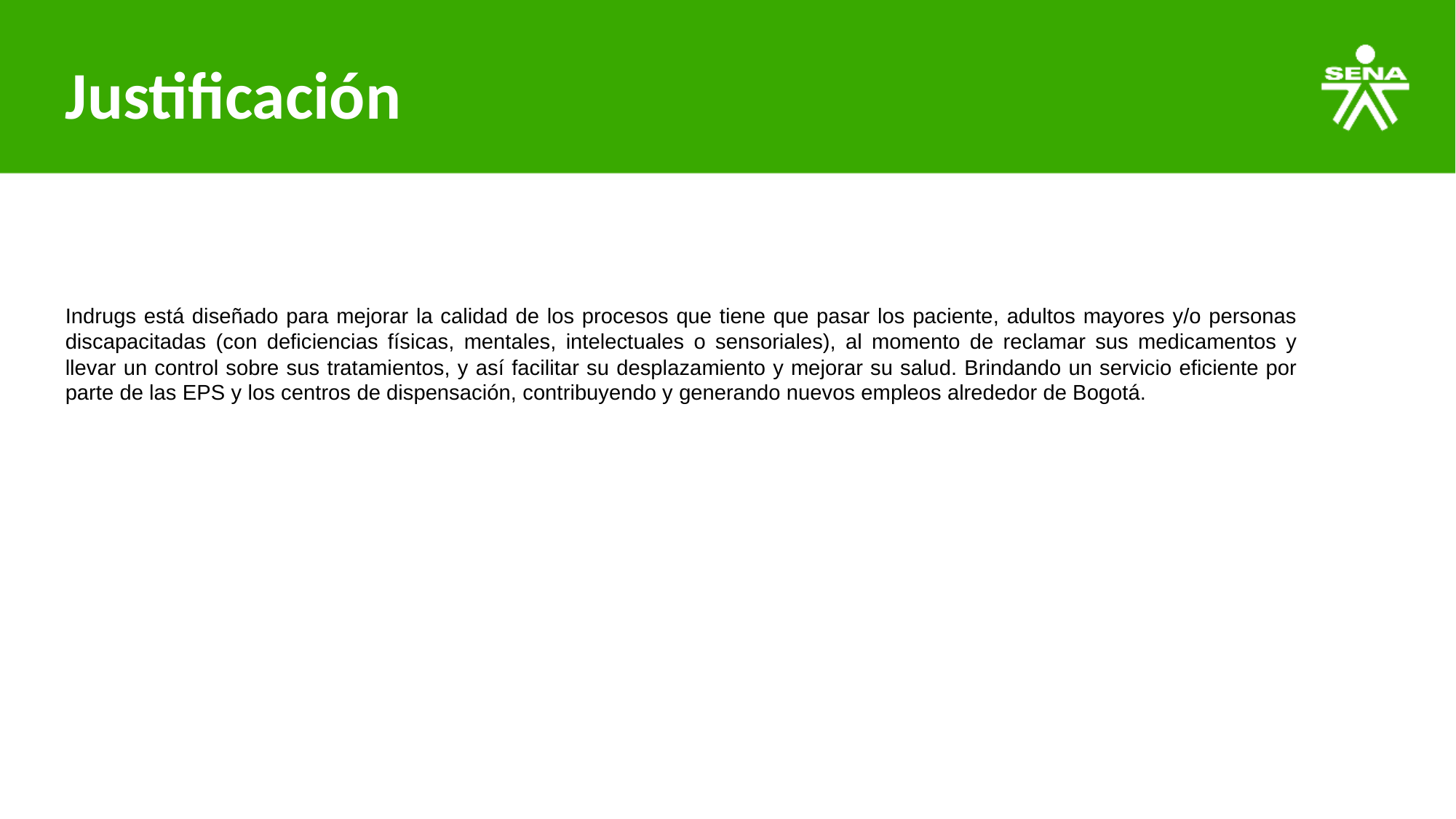

# Justificación
Indrugs está diseñado para mejorar la calidad de los procesos que tiene que pasar los paciente, adultos mayores y/o personas discapacitadas (con deficiencias físicas, mentales, intelectuales o sensoriales), al momento de reclamar sus medicamentos y llevar un control sobre sus tratamientos, y así facilitar su desplazamiento y mejorar su salud. Brindando un servicio eficiente por parte de las EPS y los centros de dispensación, contribuyendo y generando nuevos empleos alrededor de Bogotá.